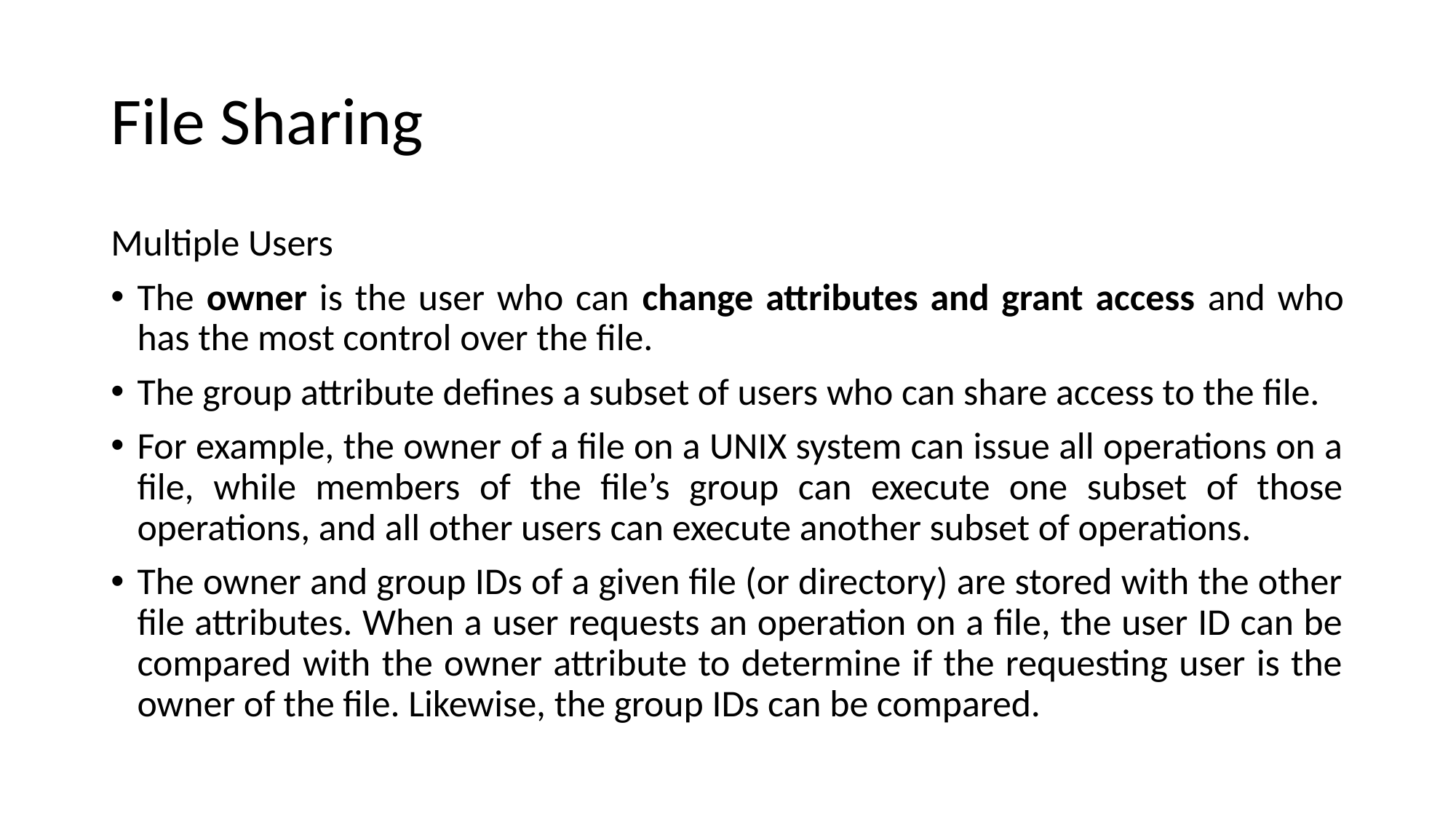

# File Sharing
Multiple Users
The owner is the user who can change attributes and grant access and who has the most control over the file.
The group attribute defines a subset of users who can share access to the file.
For example, the owner of a file on a UNIX system can issue all operations on a file, while members of the file’s group can execute one subset of those operations, and all other users can execute another subset of operations.
The owner and group IDs of a given file (or directory) are stored with the other file attributes. When a user requests an operation on a file, the user ID can be compared with the owner attribute to determine if the requesting user is the owner of the file. Likewise, the group IDs can be compared.